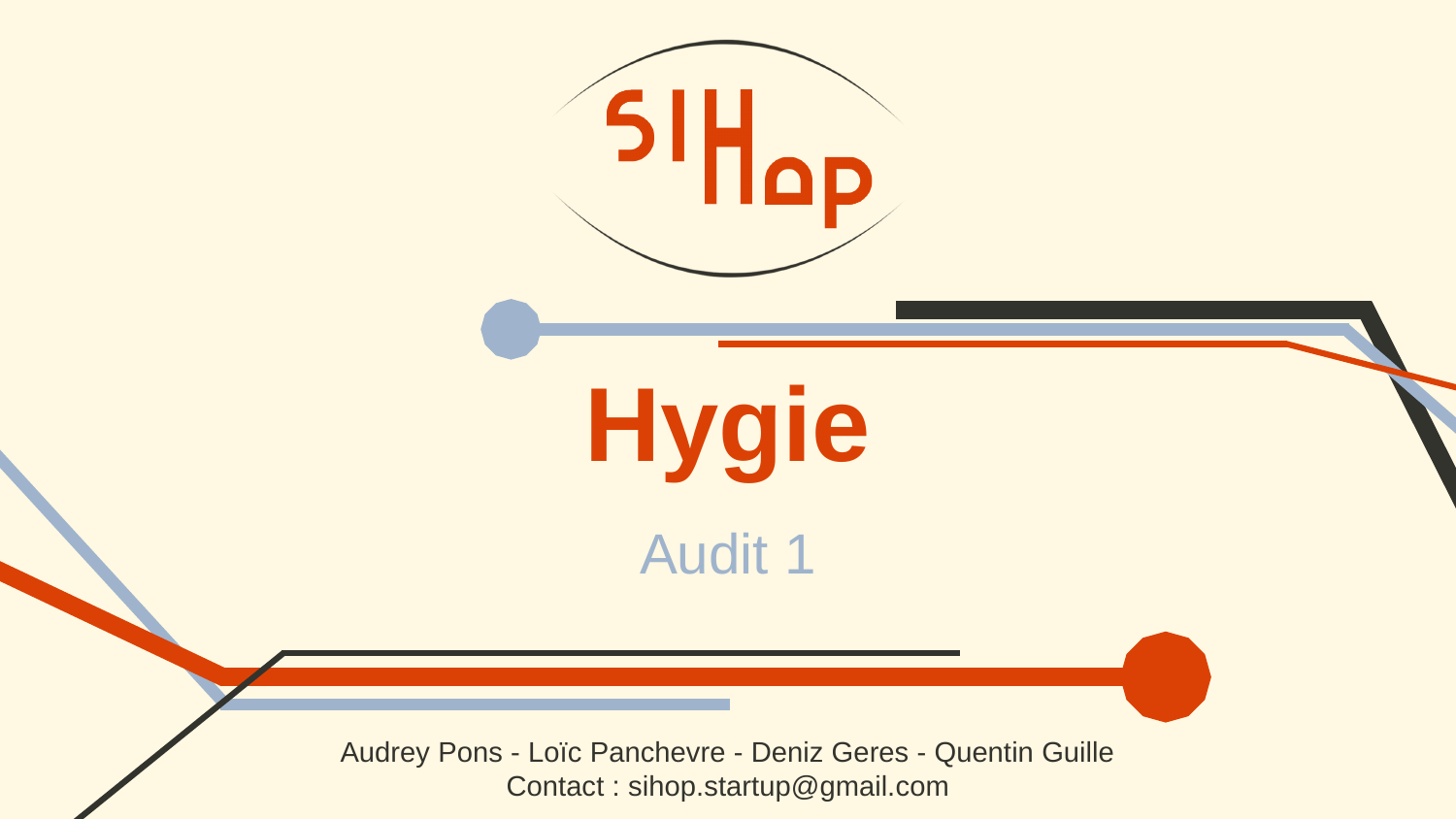

# Hygie
Audit 1
Audrey Pons - Loïc Panchevre - Deniz Geres - Quentin Guille
Contact : sihop.startup@gmail.com